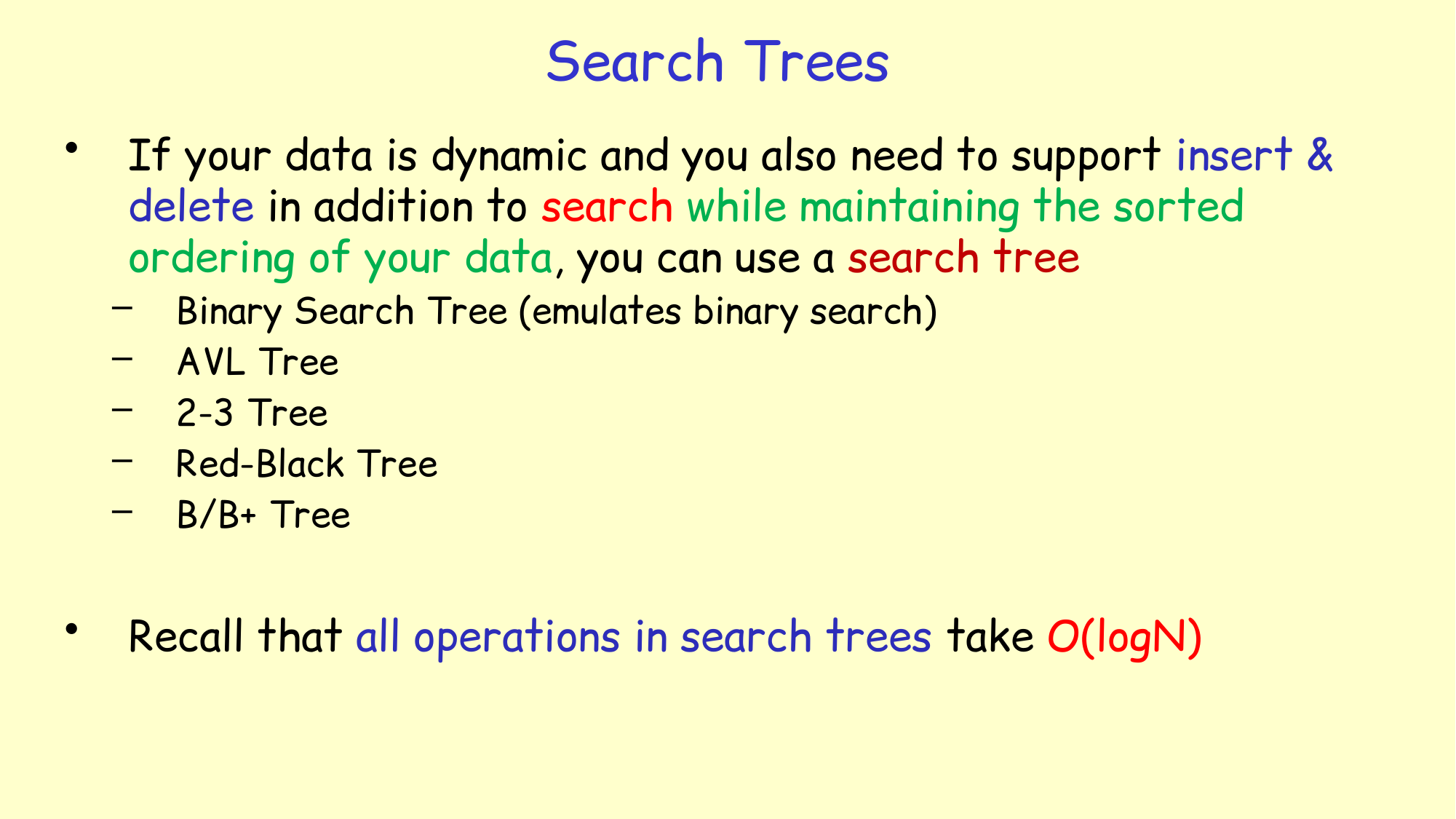

# Search Trees
If your data is dynamic and you also need to support insert & delete in addition to search while maintaining the sorted ordering of your data, you can use a search tree
Binary Search Tree (emulates binary search)
AVL Tree
2-3 Tree
Red-Black Tree
B/B+ Tree

Recall that all operations in search trees take O(logN)